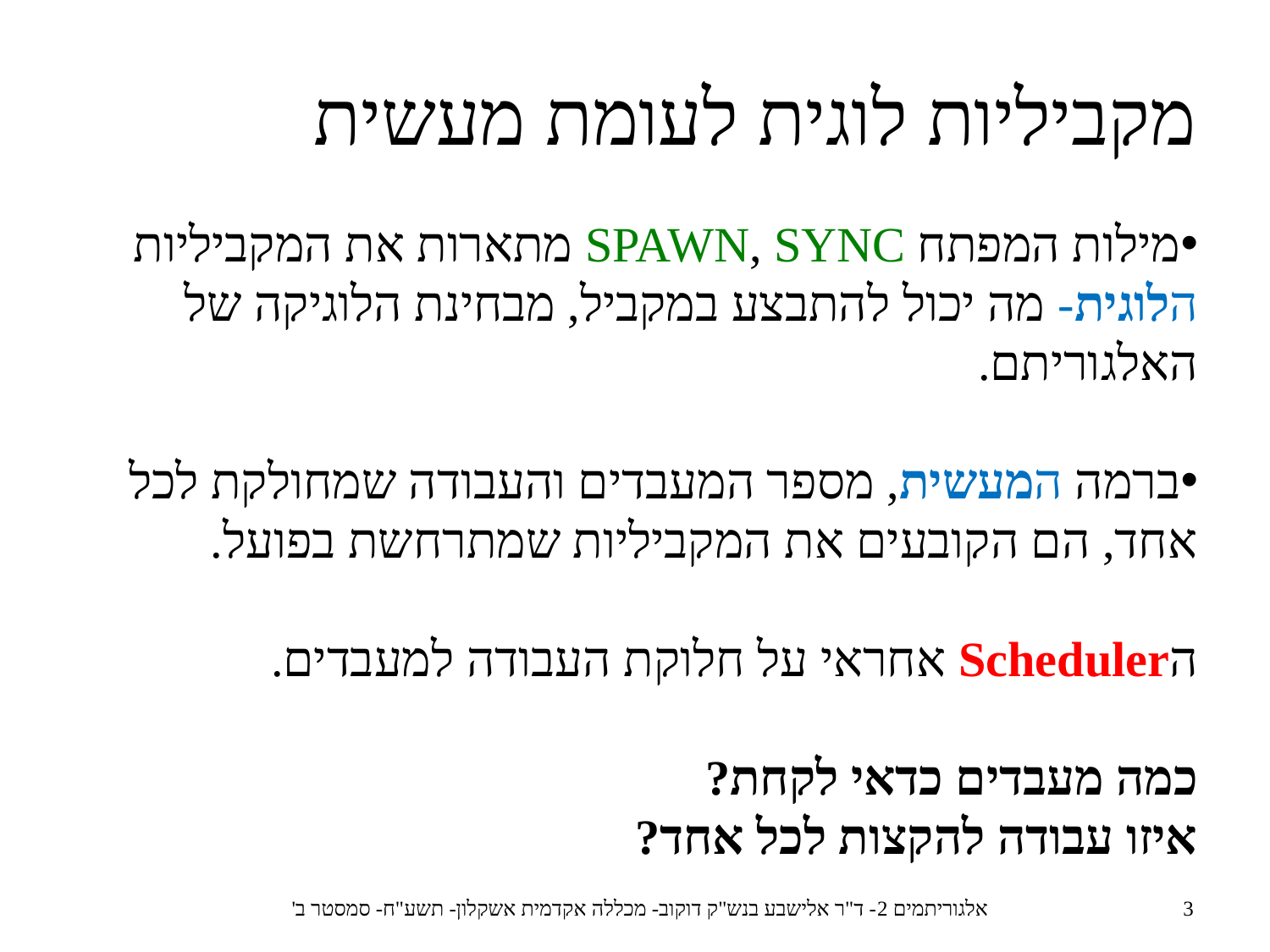

מקביליות לוגית לעומת מעשית
מילות המפתח SPAWN, SYNC מתארות את המקביליות הלוגית- מה יכול להתבצע במקביל, מבחינת הלוגיקה של האלגוריתם.

ברמה המעשית, מספר המעבדים והעבודה שמחולקת לכל אחד, הם הקובעים את המקביליות שמתרחשת בפועל.

הScheduler אחראי על חלוקת העבודה למעבדים.

כמה מעבדים כדאי לקחת?
איזו עבודה להקצות לכל אחד?
אלגוריתמים 2- ד"ר אלישבע בנש"ק דוקוב- מכללה אקדמית אשקלון- תשע"ח- סמסטר ב'
3